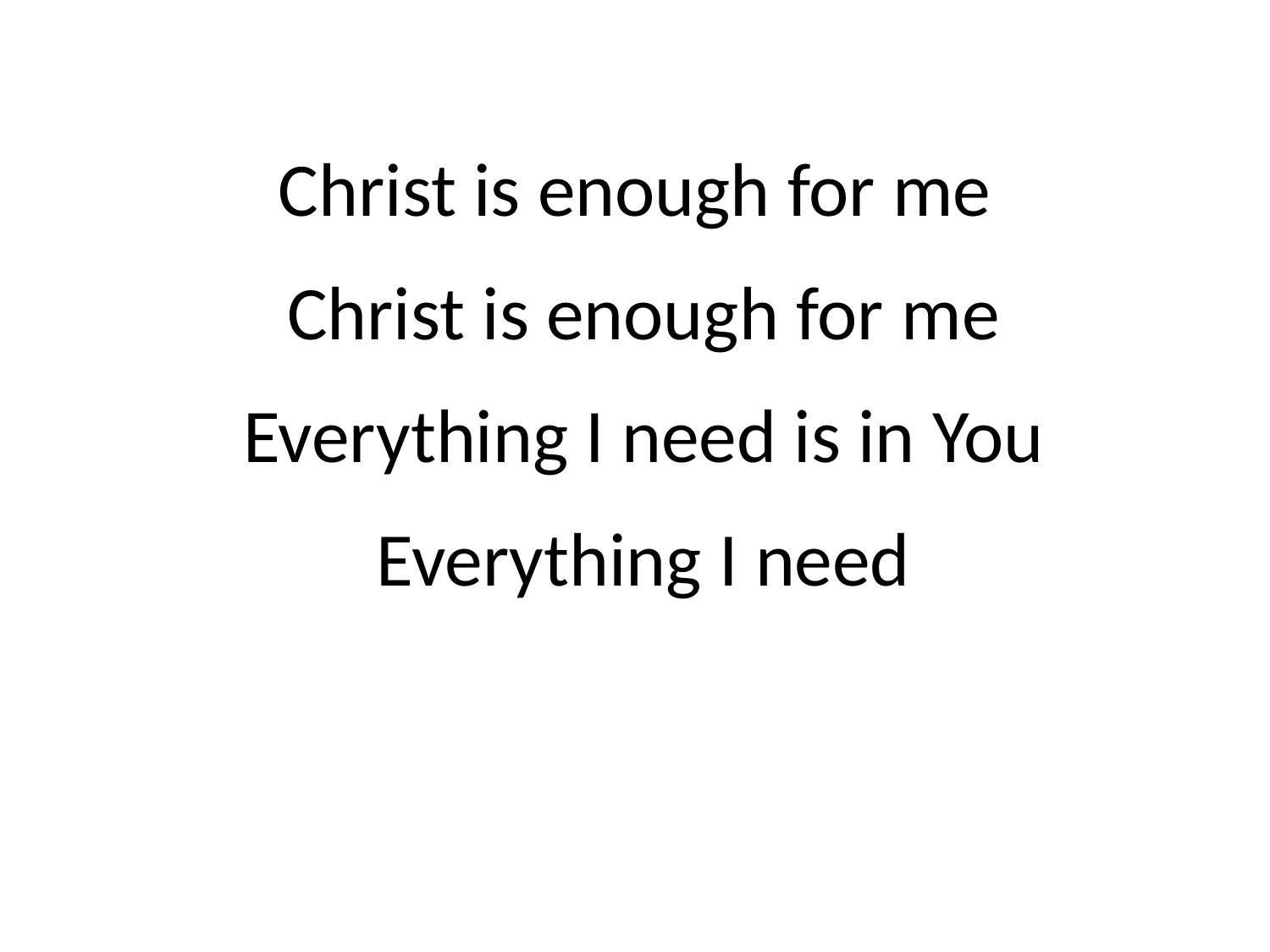

Christ is enough for me
 Christ is enough for me
 Everything I need is in You
 Everything I need